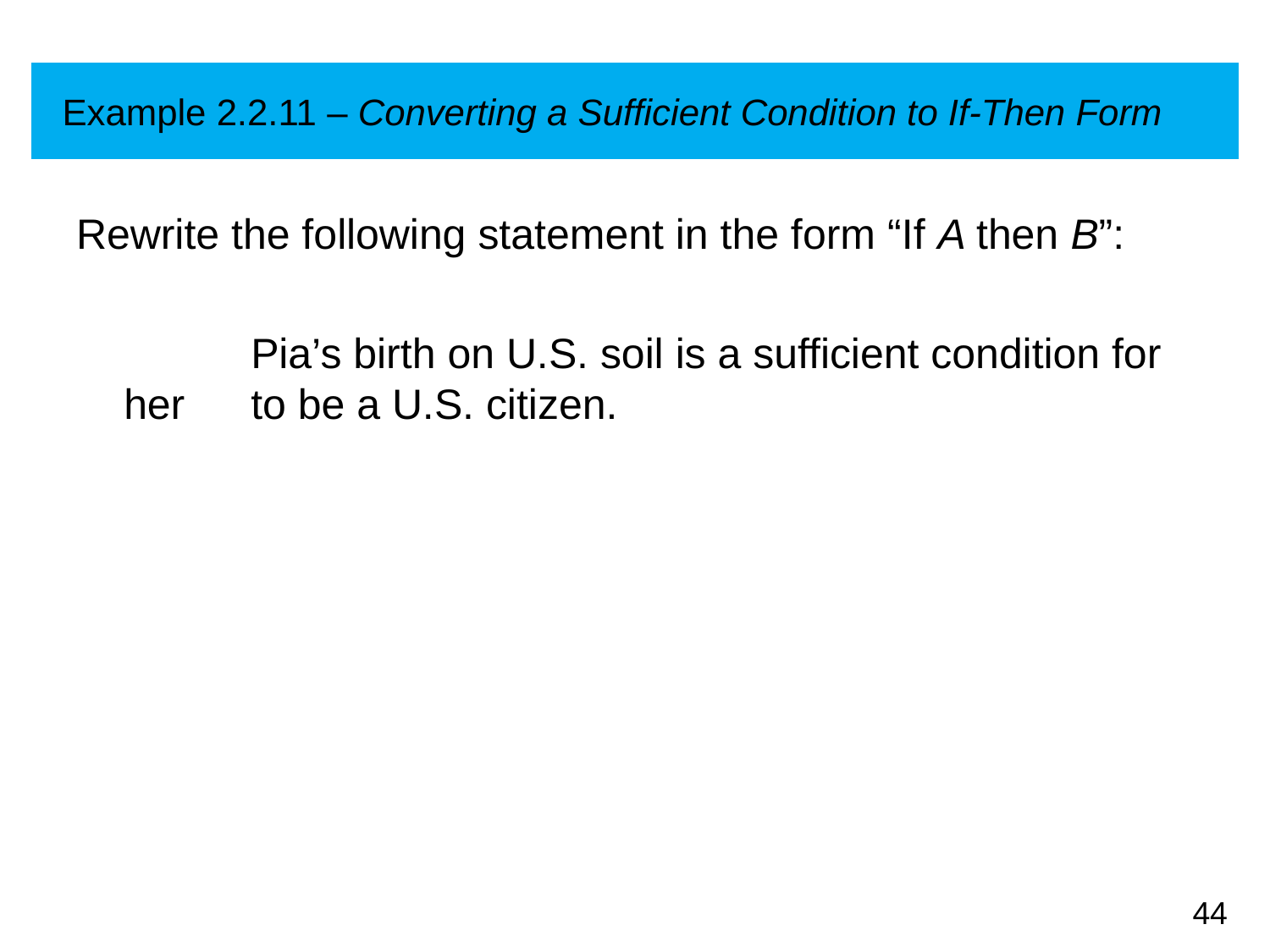

# Example 2.2.11 – Converting a Sufficient Condition to If-Then Form
Rewrite the following statement in the form “If A then B”:

		Pia’s birth on U.S. soil is a sufficient condition for her 	to be a U.S. citizen.